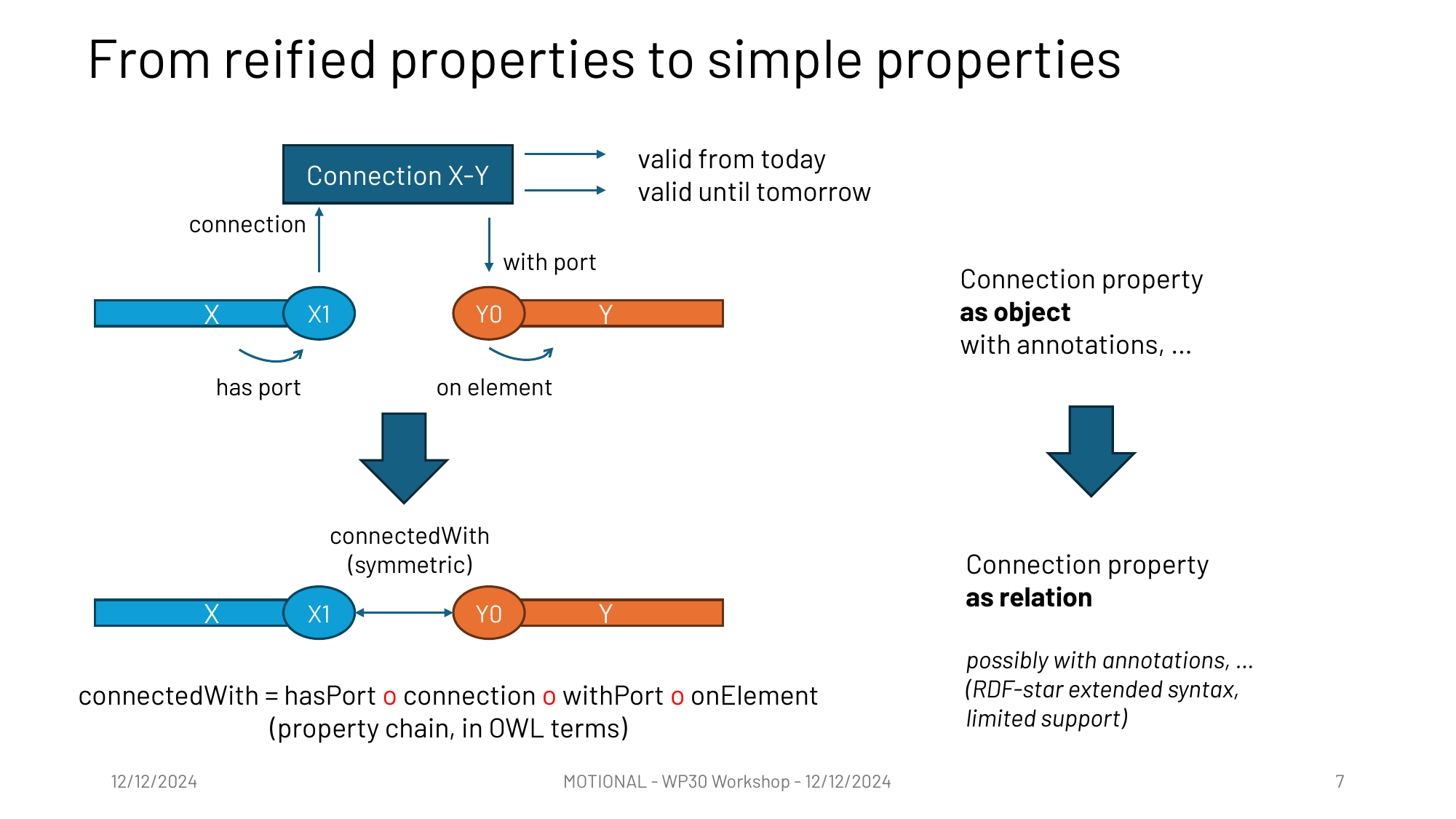

# From reified properties to simple properties
valid from today
valid until tomorrow
Connection X-Y
connection
with port
Connection property
as object
with annotations, …

X1
Y0
X
Y
has port
on element

connectedWith
(symmetric)
Connection property
as relation
possibly with annotations, …
(RDF-star extended syntax,
limited support)
X1
Y0
X
Y
connectedWith = hasPort o connection o withPort o onElement
(property chain, in OWL terms)
12/12/2024
MOTIONAL - WP30 Workshop - 12/12/2024
7